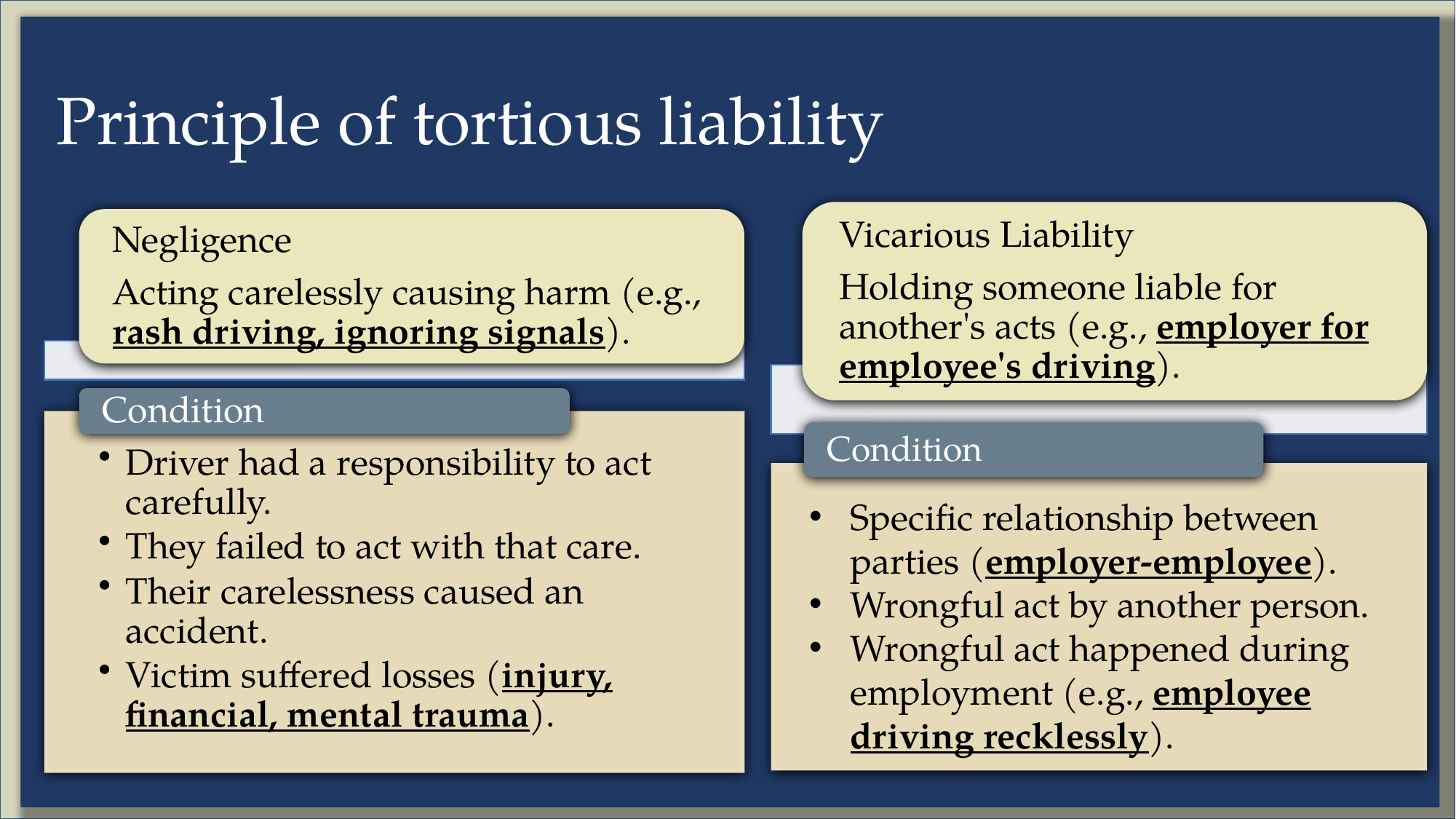

# Principle of tortious liability
Vicarious Liability
Holding someone liable for another's acts (e.g., employer for employee's driving).

Condition

Negligence
Acting carelessly causing harm (e.g., rash driving, ignoring signals).
Driver had a responsibility to act carefully.
They failed to act with that care.
Their carelessness caused an accident.
Victim suffered losses (injury, financial, mental trauma).
Condition
Specific relationship between parties (employer-employee).
Wrongful act by another person.
Wrongful act happened during employment (e.g., employee driving recklessly).